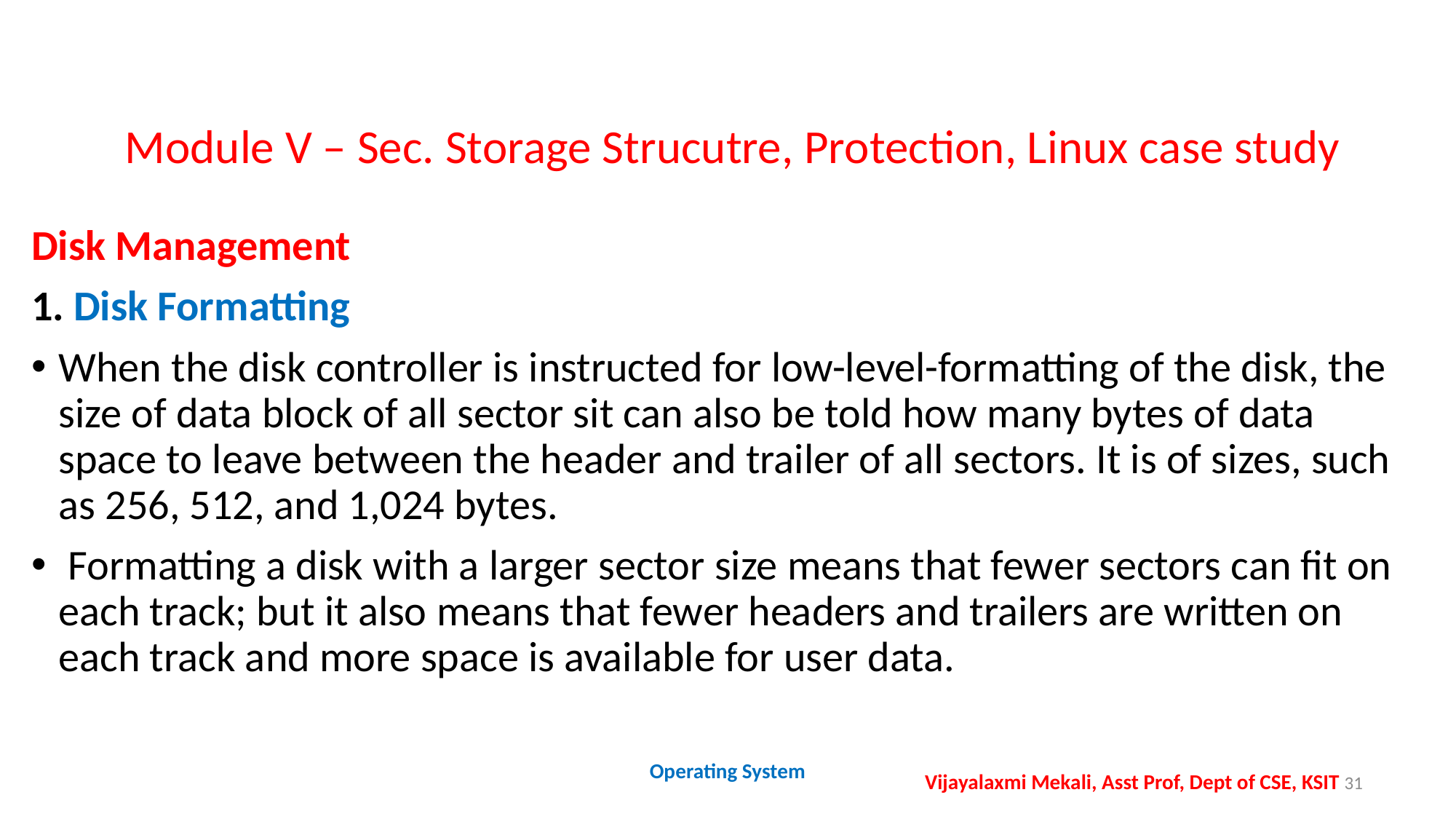

# Module V – Sec. Storage Strucutre, Protection, Linux case study
Disk Management
1. Disk Formatting
When the disk controller is instructed for low-level-formatting of the disk, the size of data block of all sector sit can also be told how many bytes of data space to leave between the header and trailer of all sectors. It is of sizes, such as 256, 512, and 1,024 bytes.
 Formatting a disk with a larger sector size means that fewer sectors can fit on each track; but it also means that fewer headers and trailers are written on each track and more space is available for user data.

Operating System

Vijayalaxmi Mekali, Asst Prof, Dept of CSE, KSIT 31